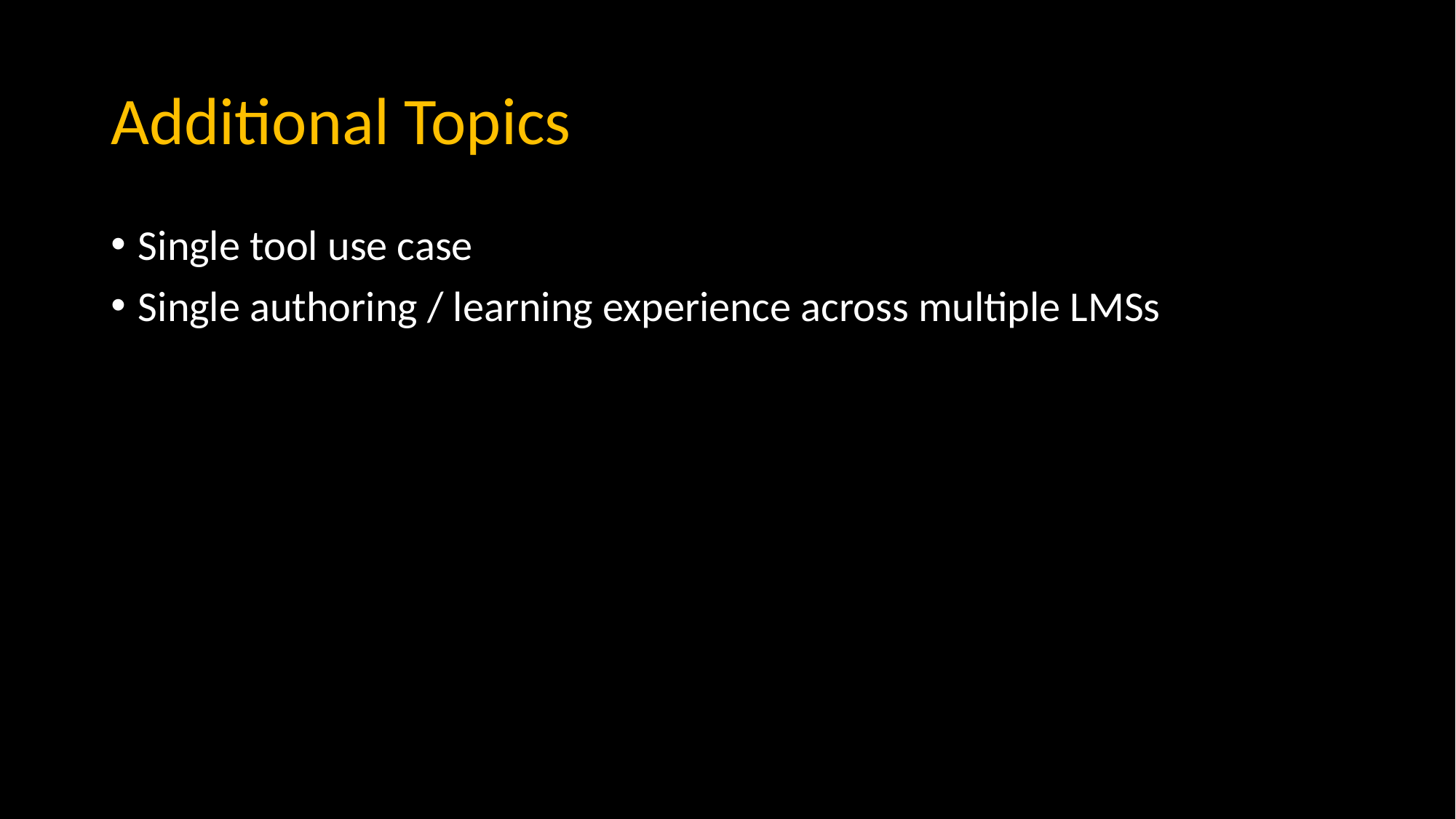

# Additional Topics
Single tool use case
Single authoring / learning experience across multiple LMSs